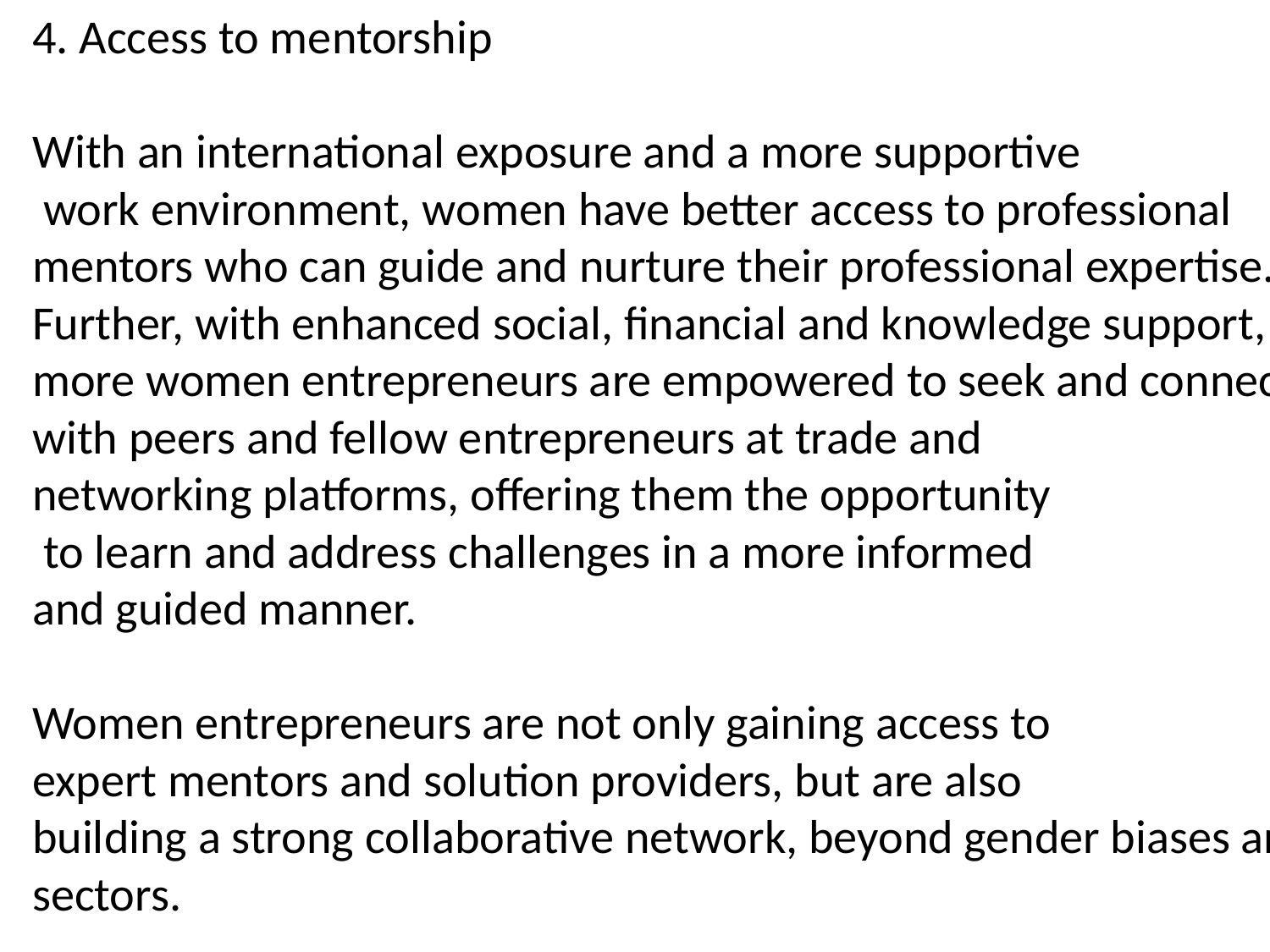

4. Access to mentorship

With an international exposure and a more supportive
 work environment, women have better access to professional mentors who can guide and nurture their professional expertise. Further, with enhanced social, financial and knowledge support, more women entrepreneurs are empowered to seek and connect
with peers and fellow entrepreneurs at trade and
networking platforms, offering them the opportunity
 to learn and address challenges in a more informed
and guided manner.

Women entrepreneurs are not only gaining access to
expert mentors and solution providers, but are also
building a strong collaborative network, beyond gender biases and sectors.